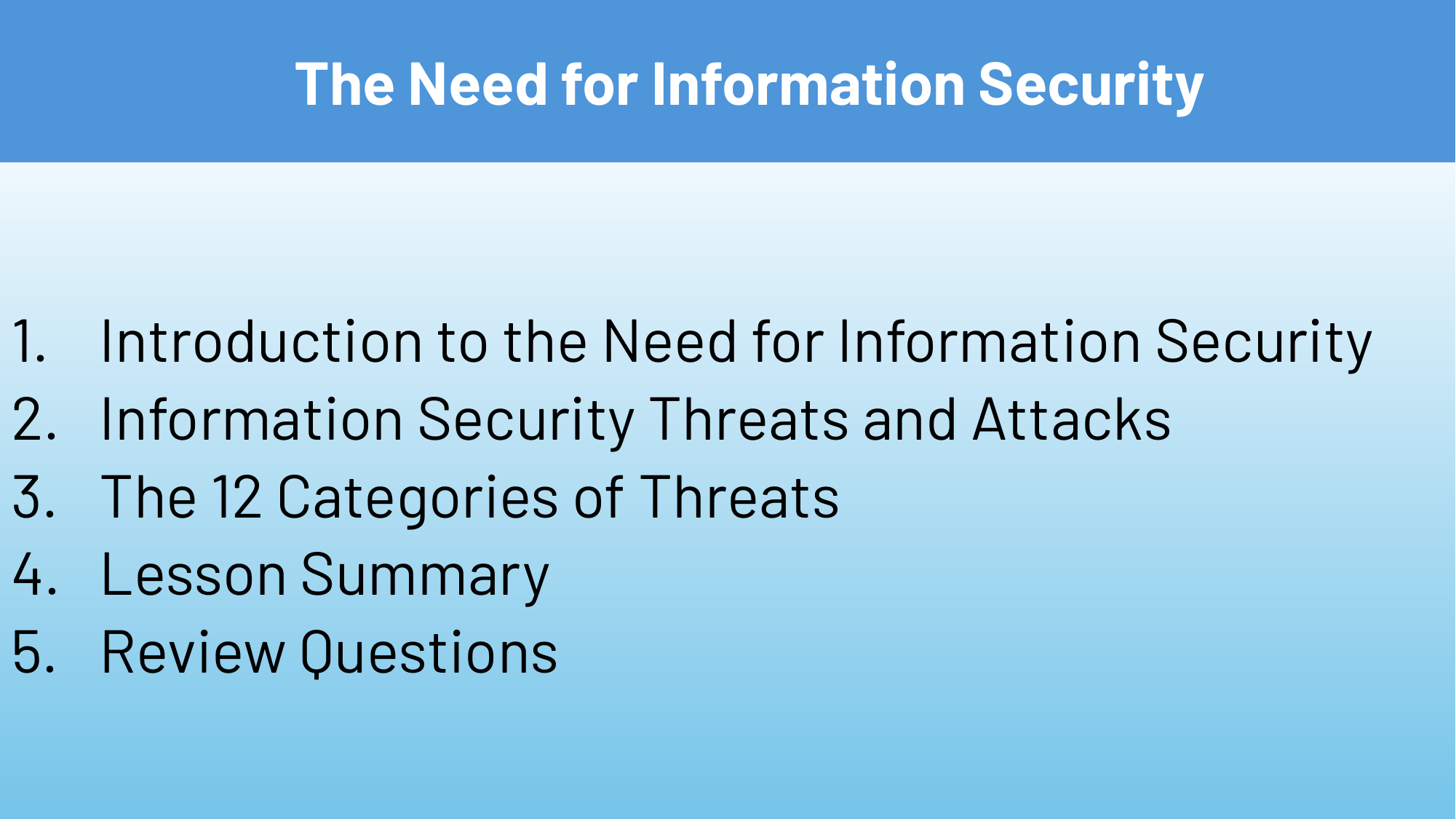

The Need for Information Security
Introduction to the Need for Information Security
Information Security Threats and Attacks
The 12 Categories of Threats
Lesson Summary
Review Questions